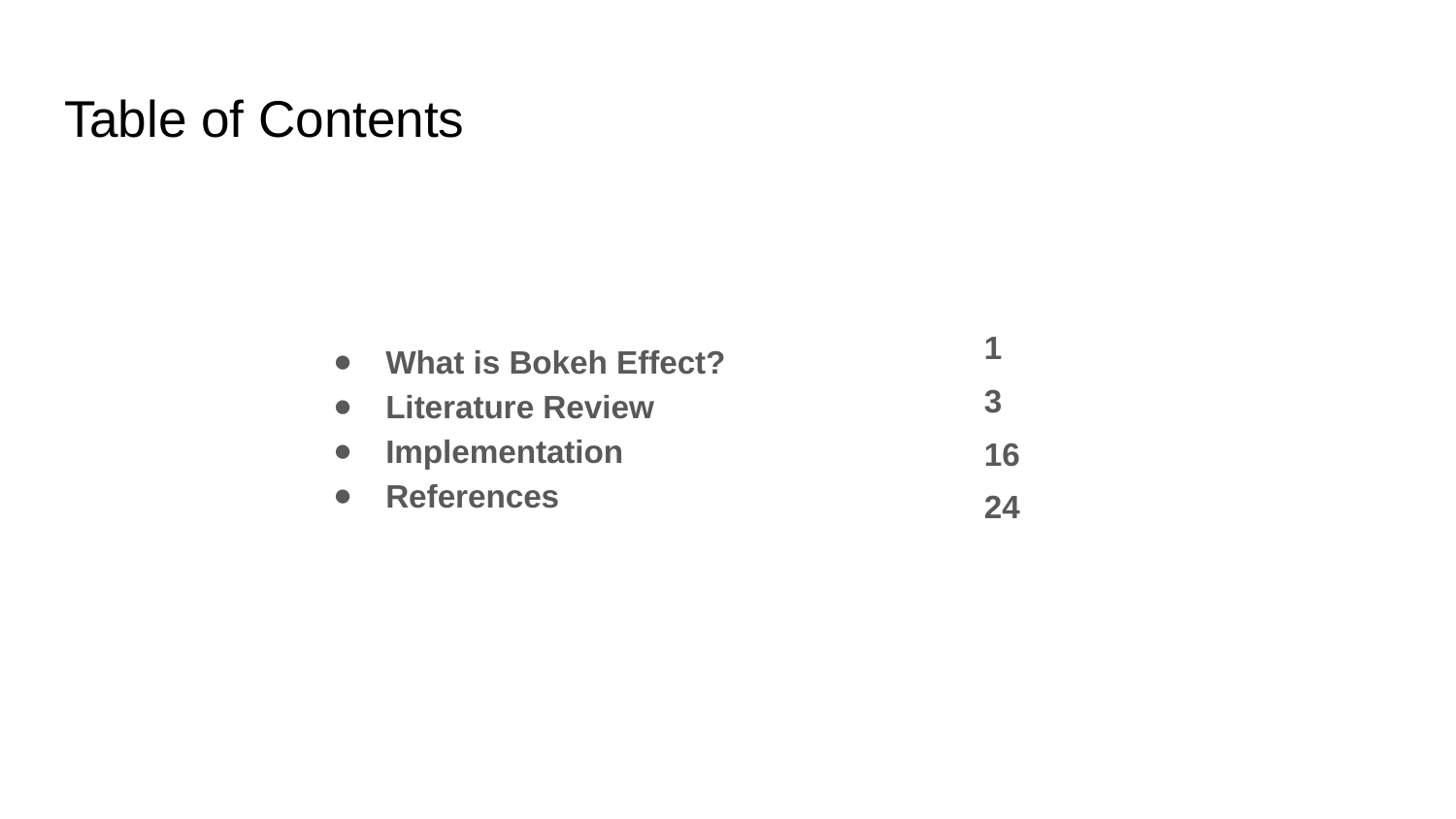

# Table of Contents
What is Bokeh Effect?
Literature Review
Implementation
References
1
3
16
24